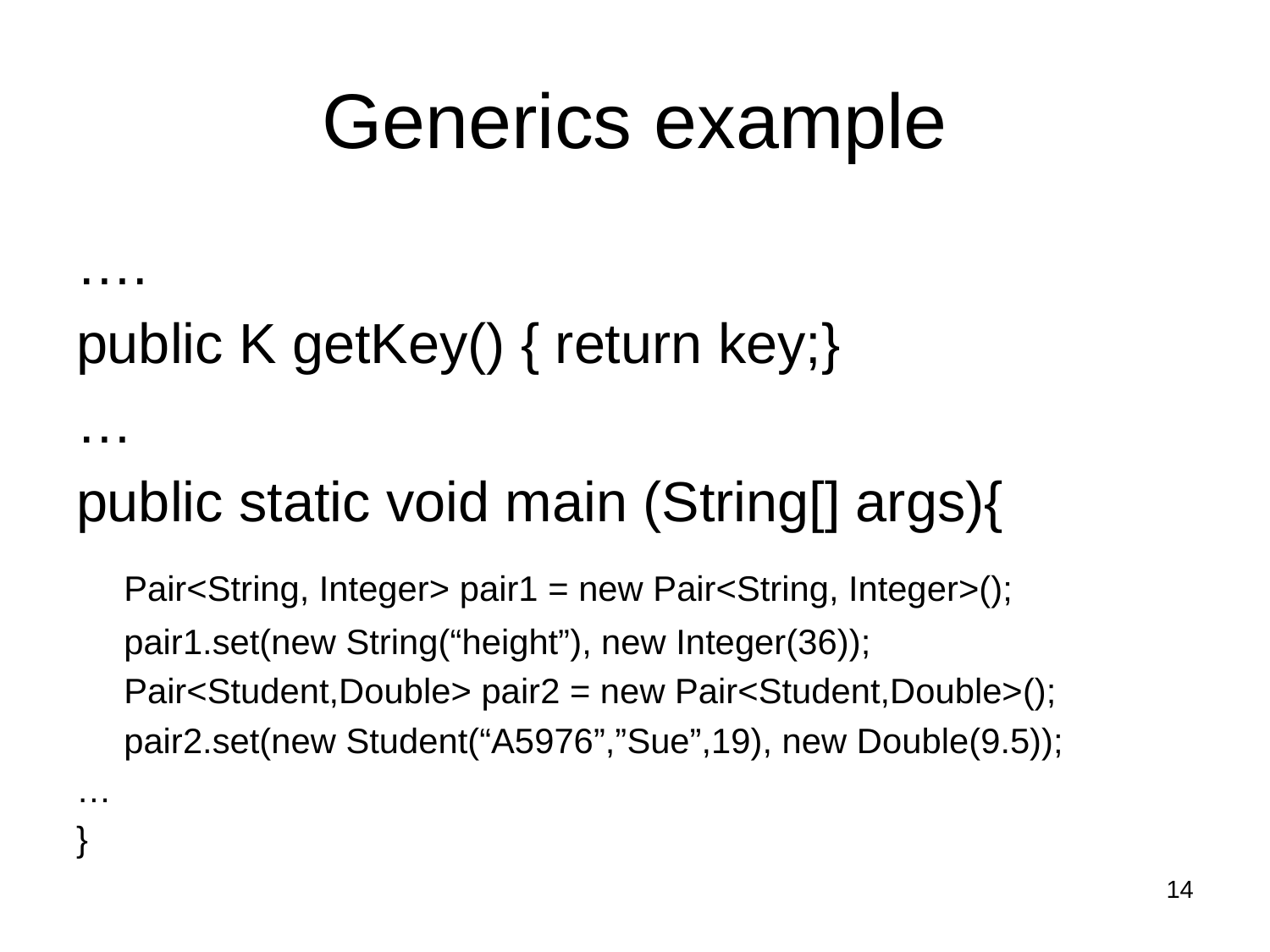

# Generics example
….
public K getKey() { return key;}
…
public static void main (String[] args){
	Pair<String, Integer> pair1 = new Pair<String, Integer>();
	pair1.set(new String(“height”), new Integer(36));
	Pair<Student,Double> pair2 = new Pair<Student,Double>();
	pair2.set(new Student(“A5976”,”Sue”,19), new Double(9.5));
…
}
14